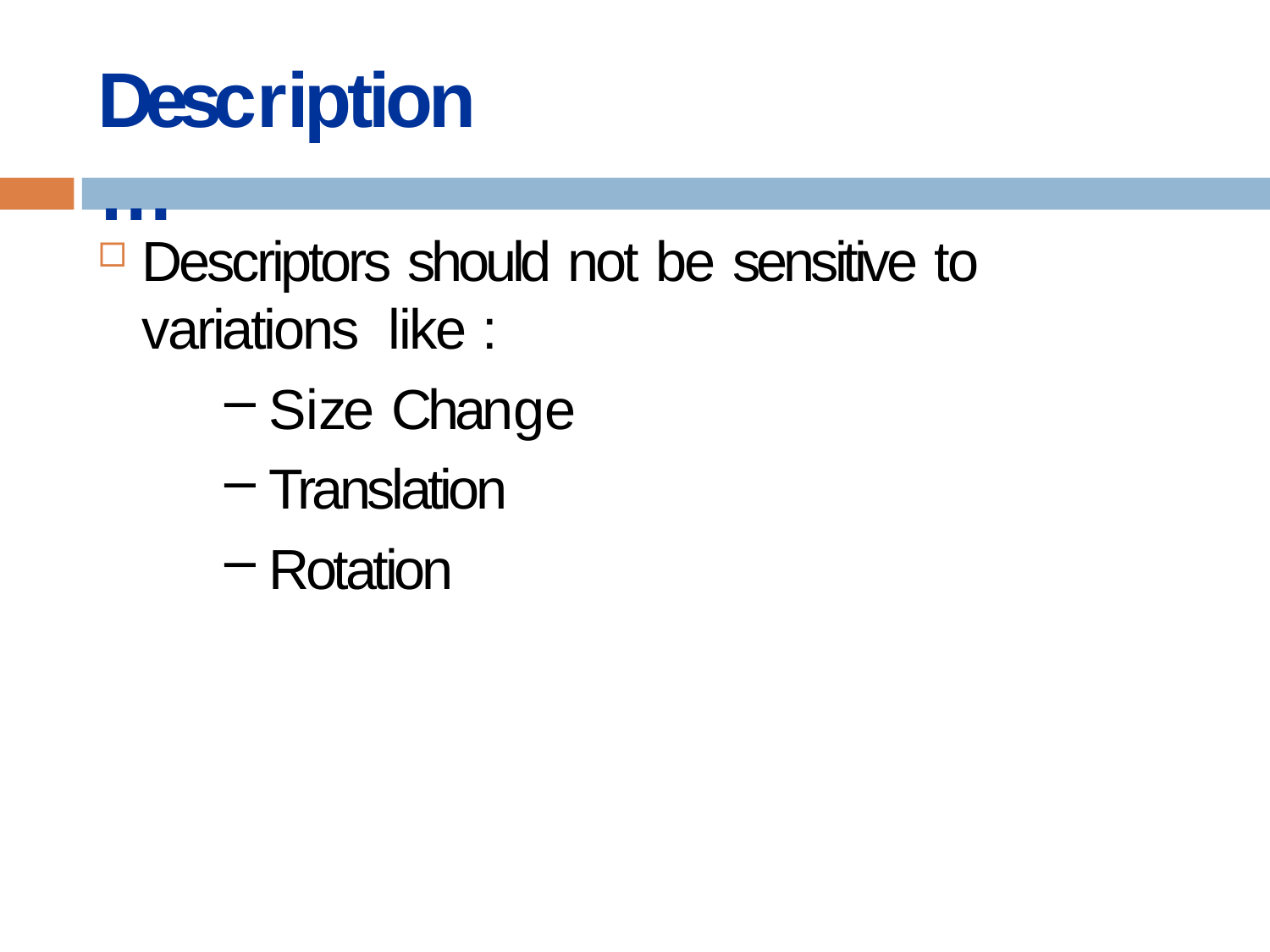

# Description …
Descriptors should not be sensitive to variations  like :
Size Change
Translation
Rotation